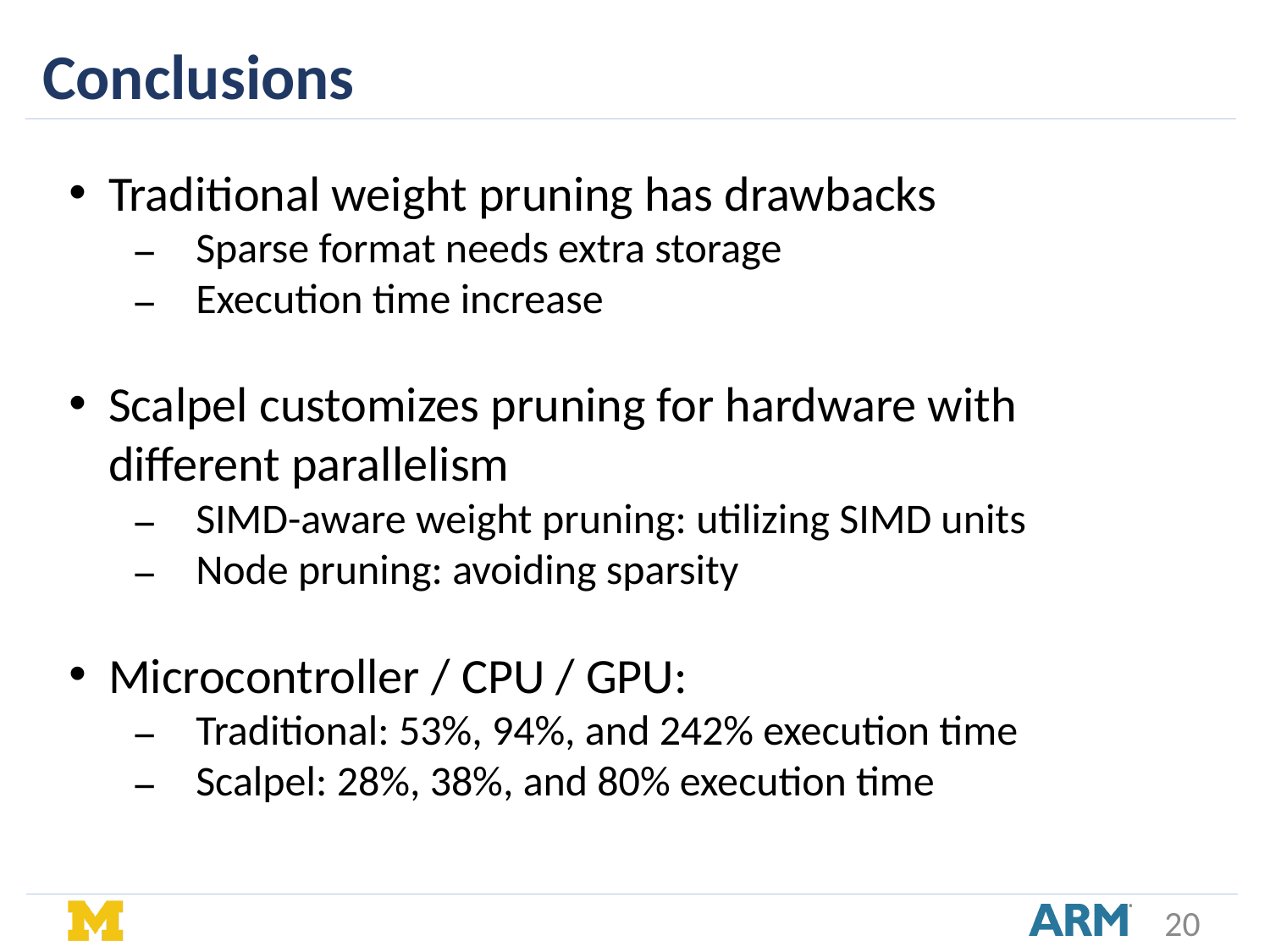

Conclusions
Traditional weight pruning has drawbacks
Sparse format needs extra storage
Execution time increase
Scalpel customizes pruning for hardware with different parallelism
SIMD-aware weight pruning: utilizing SIMD units
Node pruning: avoiding sparsity
Microcontroller / CPU / GPU:
Traditional: 53%, 94%, and 242% execution time
Scalpel: 28%, 38%, and 80% execution time
20